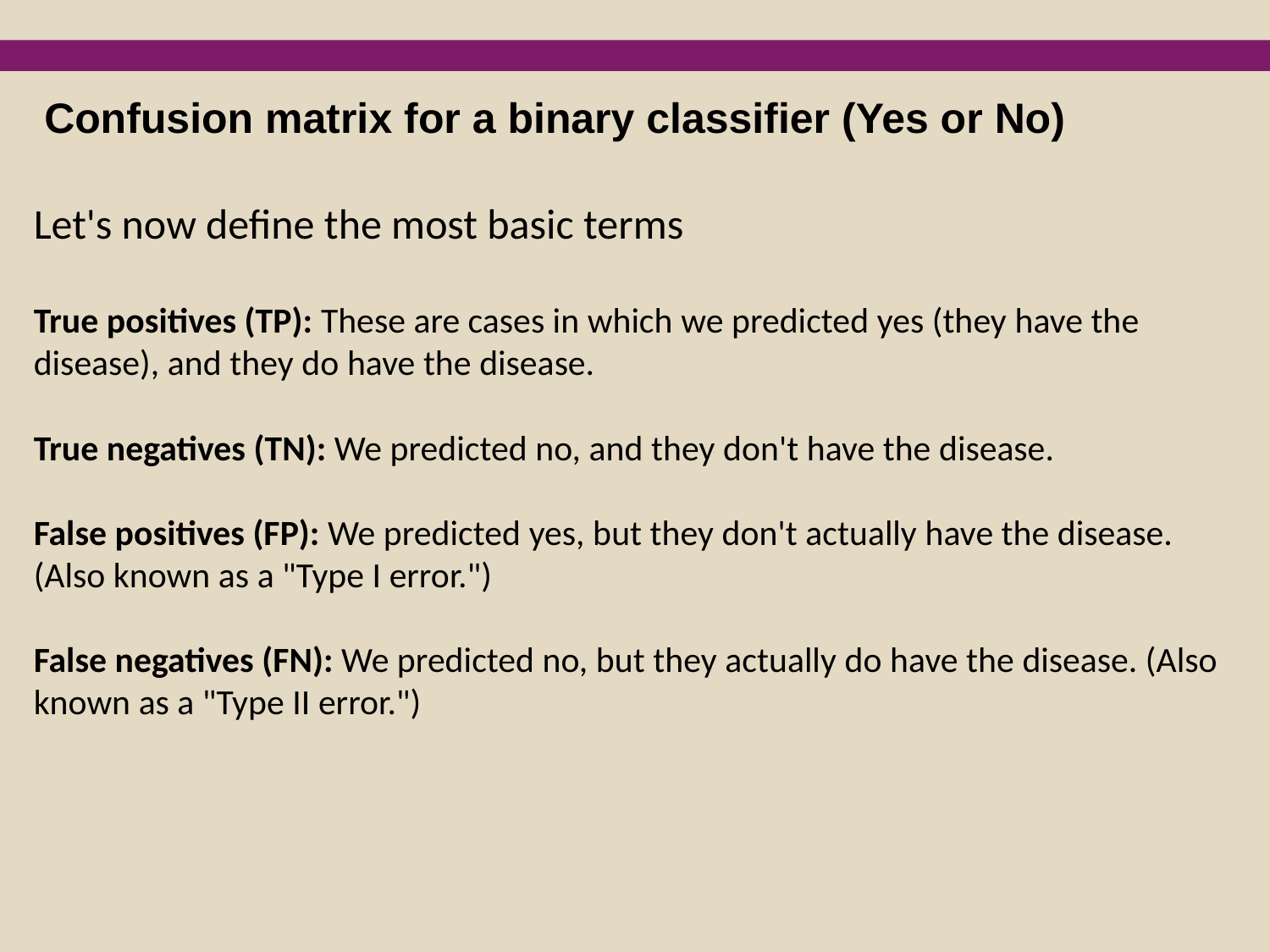

Confusion matrix for a binary classifier (Yes or No)

Let's now define the most basic terms

True positives (TP): These are cases in which we predicted yes (they have the disease), and they do have the disease.

True negatives (TN): We predicted no, and they don't have the disease.

False positives (FP): We predicted yes, but they don't actually have the disease. (Also known as a "Type I error.")

False negatives (FN): We predicted no, but they actually do have the disease. (Also known as a "Type II error.")